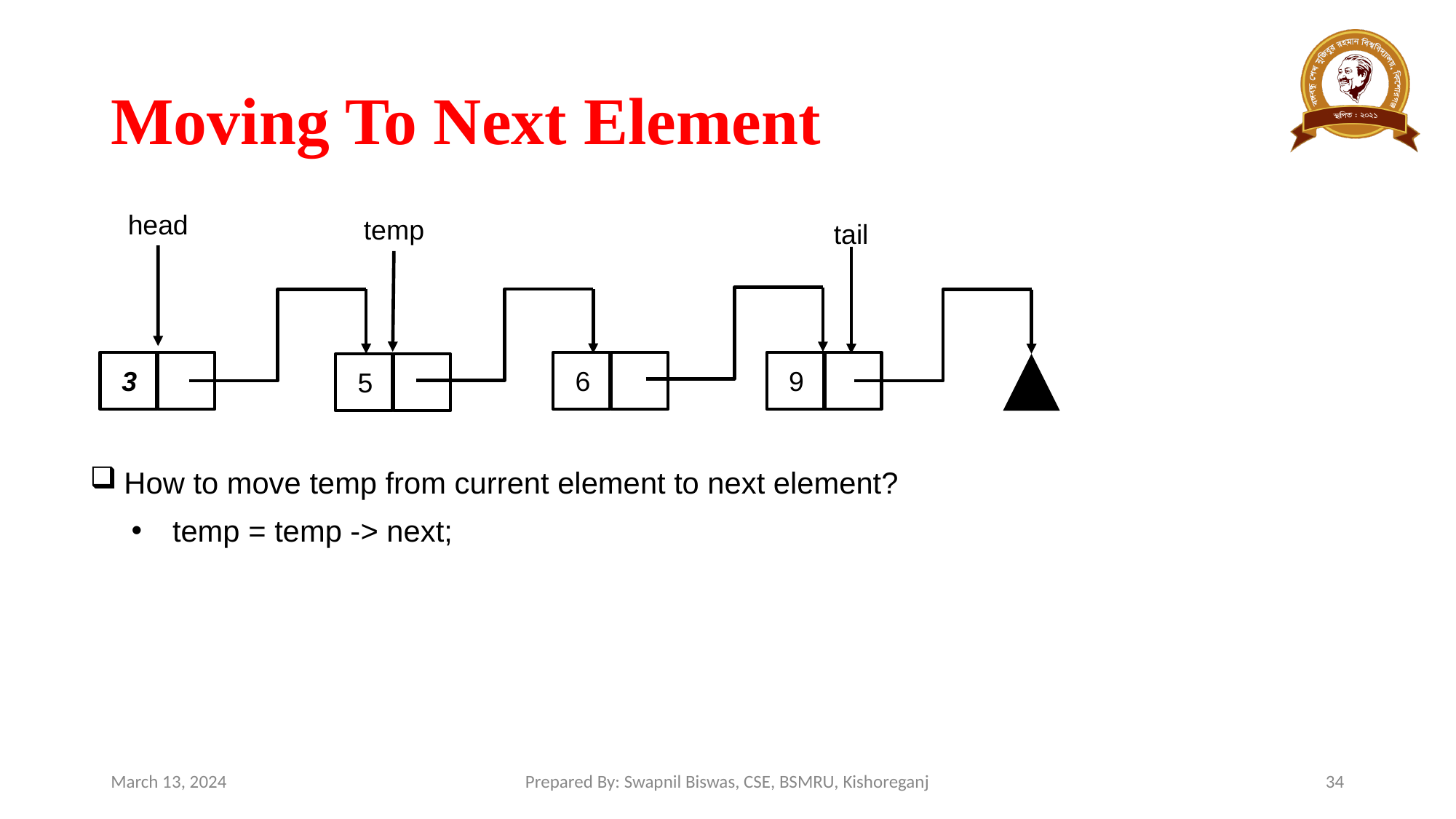

# Moving To Next Element
head
temp
tail

9

3
6
5
How to move temp from current element to next element?
temp = temp -> next;
March 13, 2024
Prepared By: Swapnil Biswas, CSE, BSMRU, Kishoreganj
34